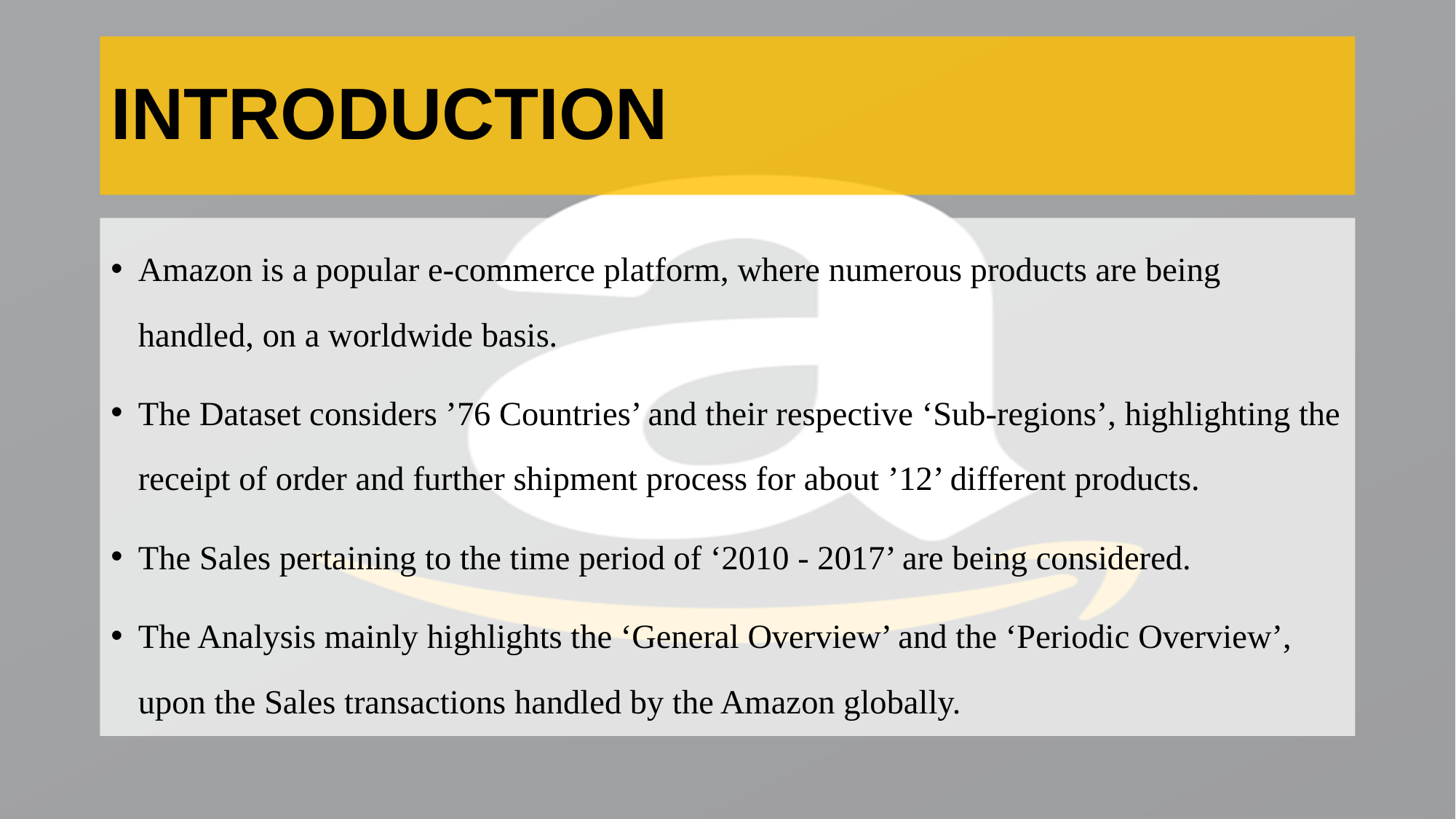

# INTRODUCTION
Amazon is a popular e-commerce platform, where numerous products are being handled, on a worldwide basis.
The Dataset considers ’76 Countries’ and their respective ‘Sub-regions’, highlighting the receipt of order and further shipment process for about ’12’ different products.
The Sales pertaining to the time period of ‘2010 - 2017’ are being considered.
The Analysis mainly highlights the ‘General Overview’ and the ‘Periodic Overview’, upon the Sales transactions handled by the Amazon globally.